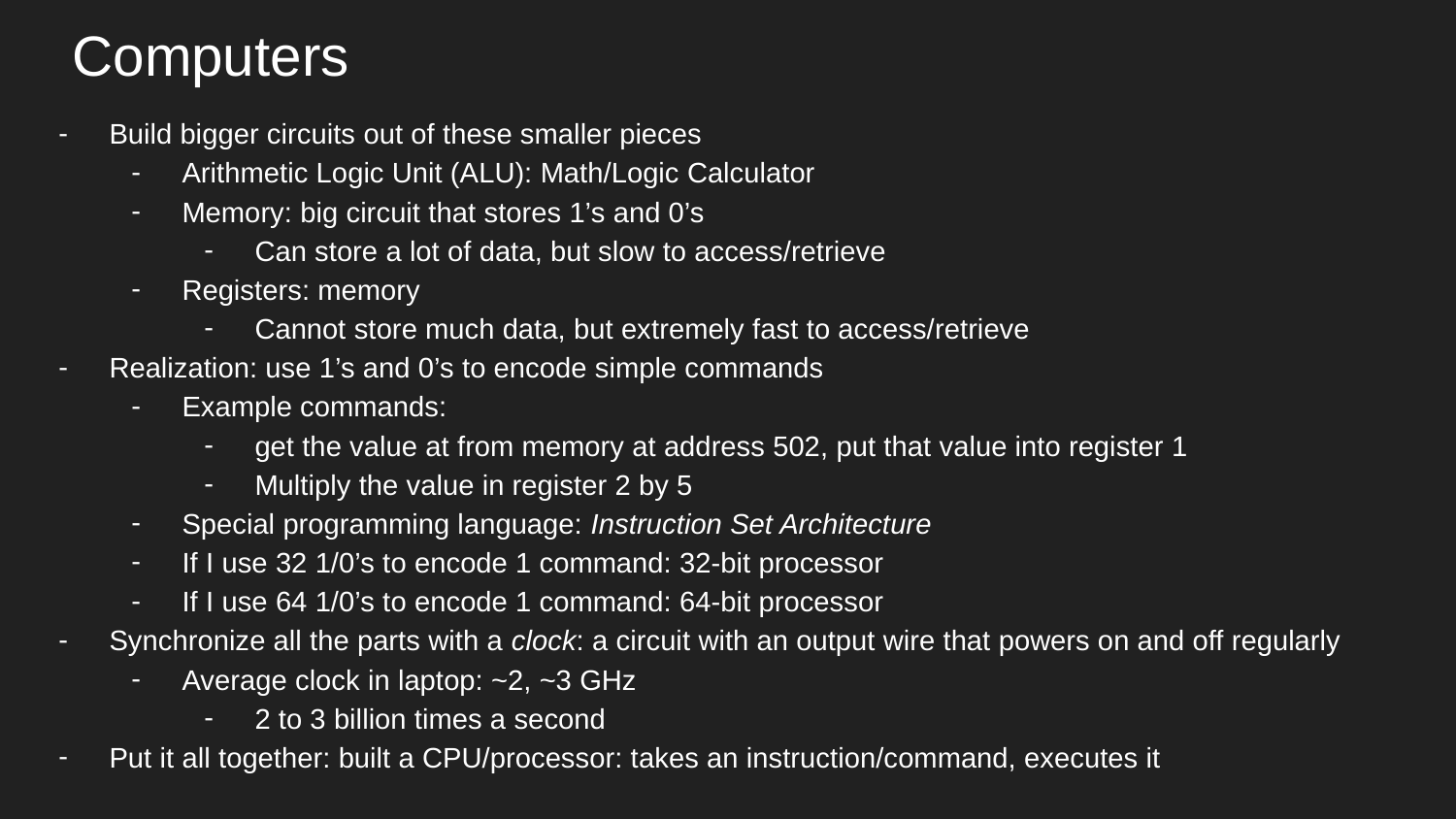

# Computers
Build bigger circuits out of these smaller pieces
Arithmetic Logic Unit (ALU): Math/Logic Calculator
Memory: big circuit that stores 1’s and 0’s
Can store a lot of data, but slow to access/retrieve
Registers: memory
Cannot store much data, but extremely fast to access/retrieve
Realization: use 1’s and 0’s to encode simple commands
Example commands:
get the value at from memory at address 502, put that value into register 1
Multiply the value in register 2 by 5
Special programming language: Instruction Set Architecture
If I use 32 1/0’s to encode 1 command: 32-bit processor
If I use 64 1/0’s to encode 1 command: 64-bit processor
Synchronize all the parts with a clock: a circuit with an output wire that powers on and off regularly
Average clock in laptop: ~2, ~3 GHz
2 to 3 billion times a second
Put it all together: built a CPU/processor: takes an instruction/command, executes it